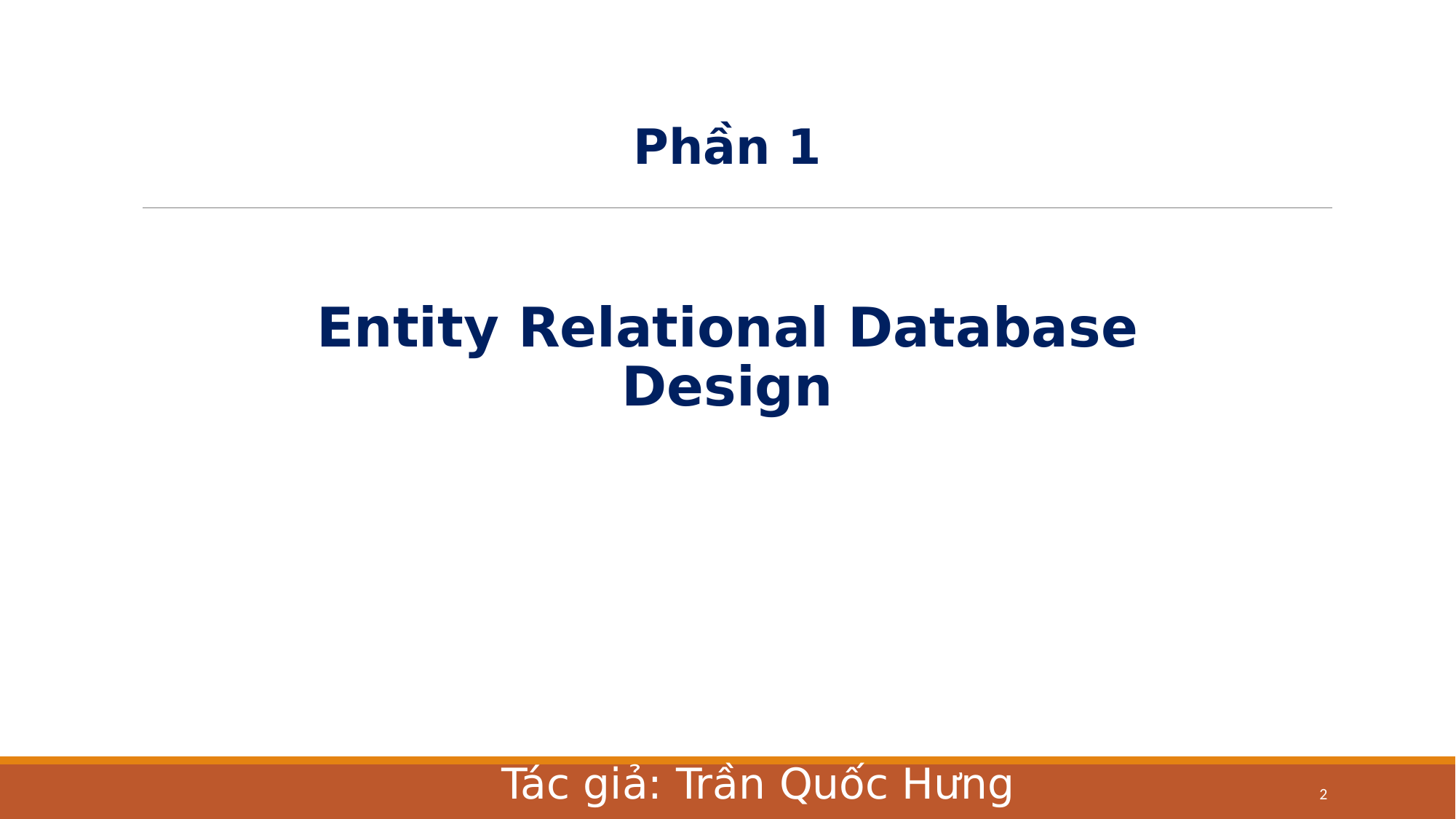

Phần 1
Entity Relational Database Design
Tác giả: Trần Quốc Hưng
2